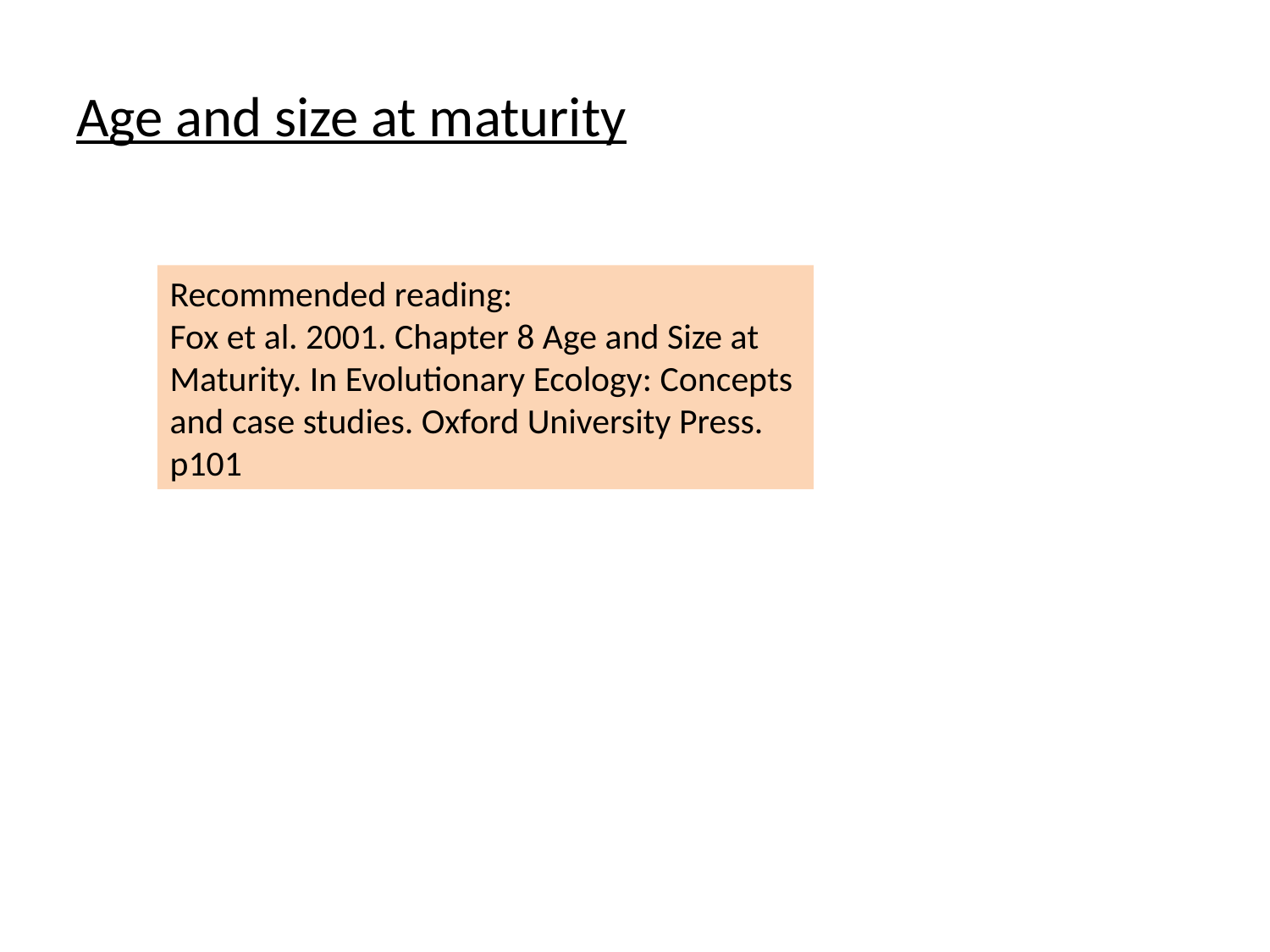

Age and size at maturity
Recommended reading:
Fox et al. 2001. Chapter 8 Age and Size at Maturity. In Evolutionary Ecology: Concepts and case studies. Oxford University Press. p101